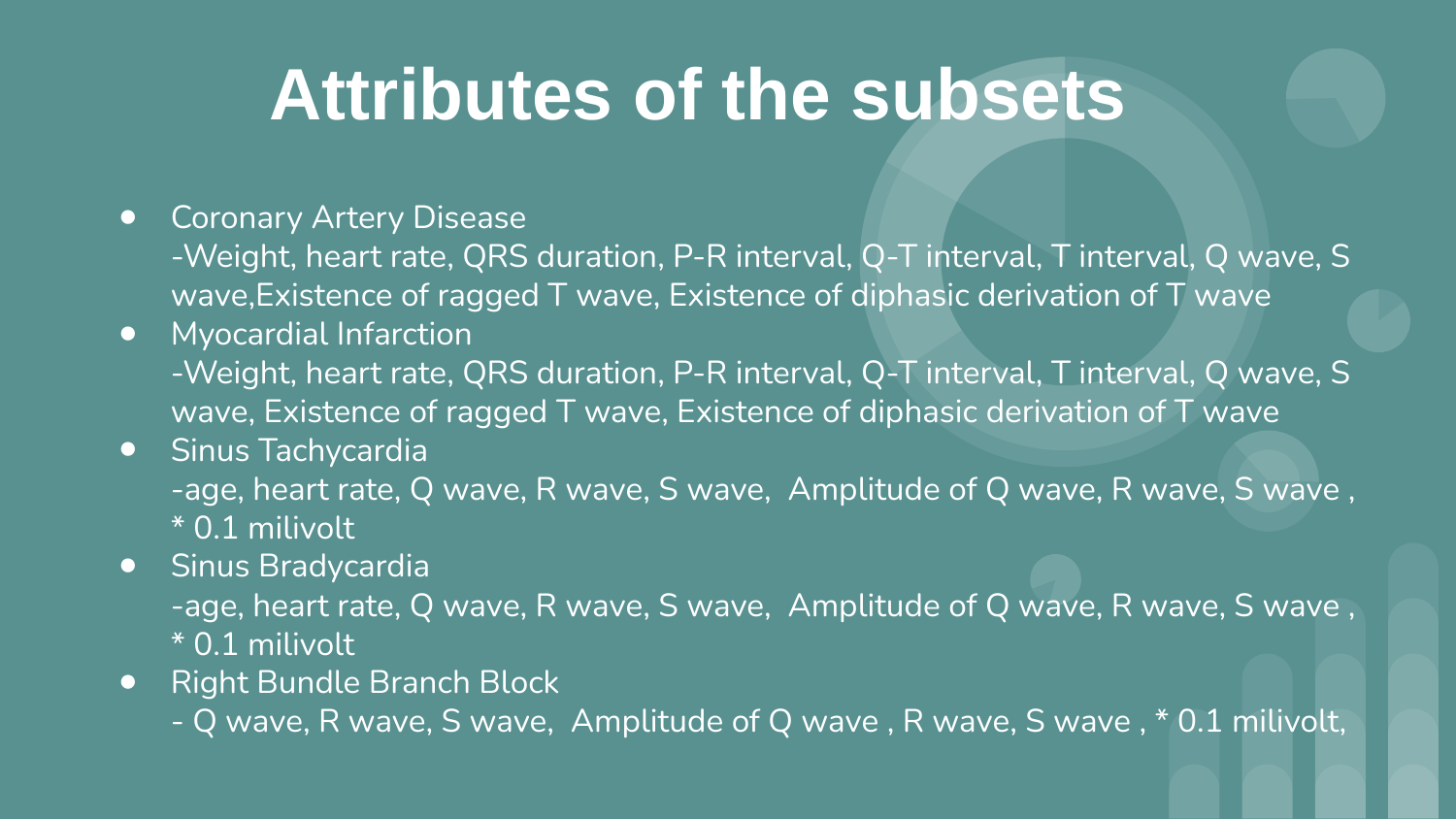

# Attributes of the subsets
Coronary Artery Disease
-Weight, heart rate, QRS duration, P-R interval, Q-T interval, T interval, Q wave, S wave,Existence of ragged T wave, Existence of diphasic derivation of T wave
Myocardial Infarction
-Weight, heart rate, QRS duration, P-R interval, Q-T interval, T interval, Q wave, S wave, Existence of ragged T wave, Existence of diphasic derivation of T wave
Sinus Tachycardia
-age, heart rate, Q wave, R wave, S wave,  Amplitude of Q wave, R wave, S wave , * 0.1 milivolt
Sinus Bradycardia
-age, heart rate, Q wave, R wave, S wave,  Amplitude of Q wave, R wave, S wave , * 0.1 milivolt
Right Bundle Branch Block
- Q wave, R wave, S wave,  Amplitude of Q wave , R wave, S wave , * 0.1 milivolt,